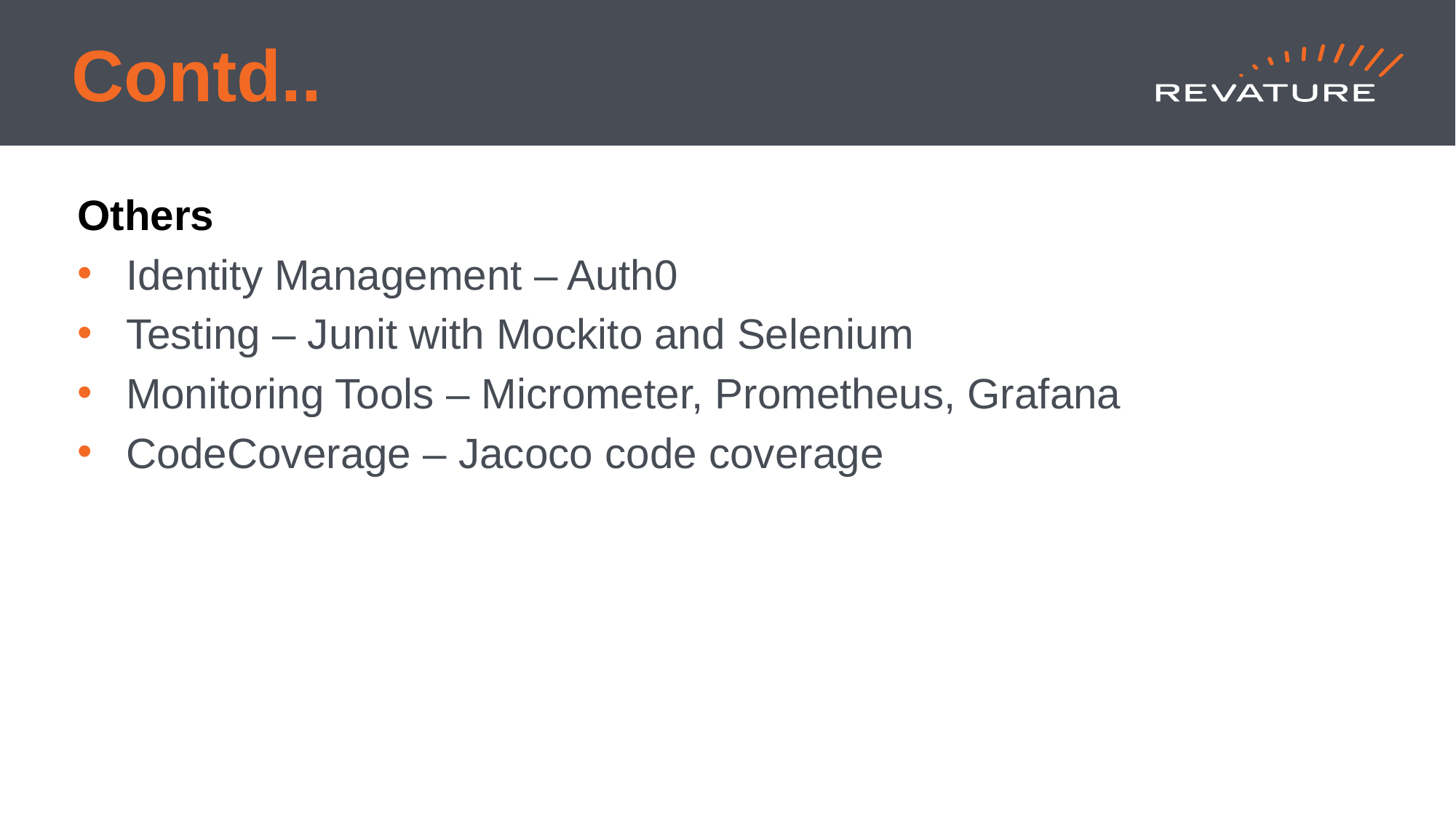

# Contd..
Others
Identity Management – Auth0
Testing – Junit with Mockito and Selenium
Monitoring Tools – Micrometer, Prometheus, Grafana
CodeCoverage – Jacoco code coverage